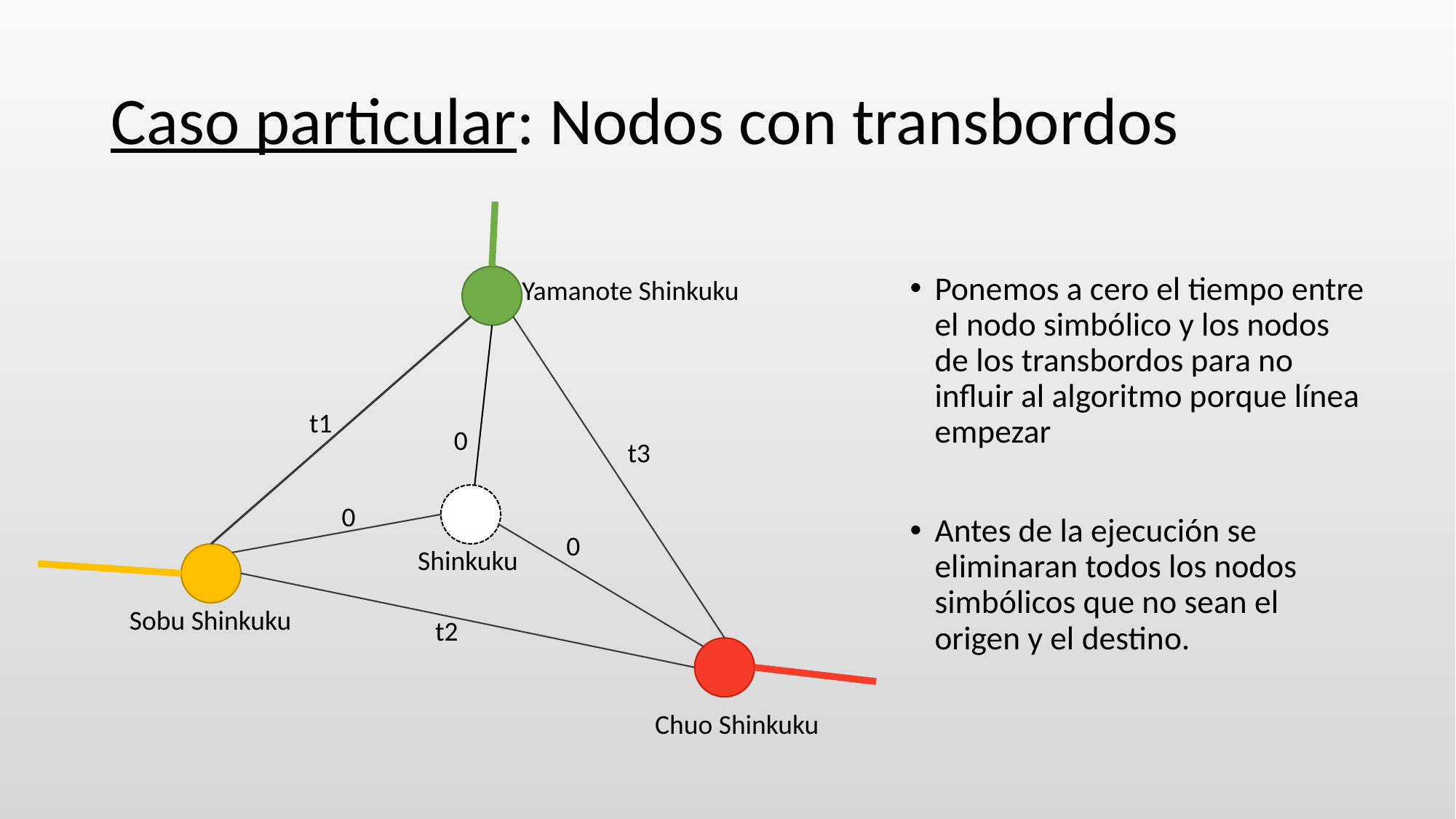

# Caso particular: Nodos con transbordos

Yamanote Shinkuku
t1
0
t3

0
0
Shinkuku

Sobu Shinkuku
t2

Chuo Shinkuku
Ponemos a cero el tiempo entre el nodo simbólico y los nodos de los transbordos para no influir al algoritmo porque línea empezar

Antes de la ejecución se eliminaran todos los nodos simbólicos que no sean el origen y el destino.